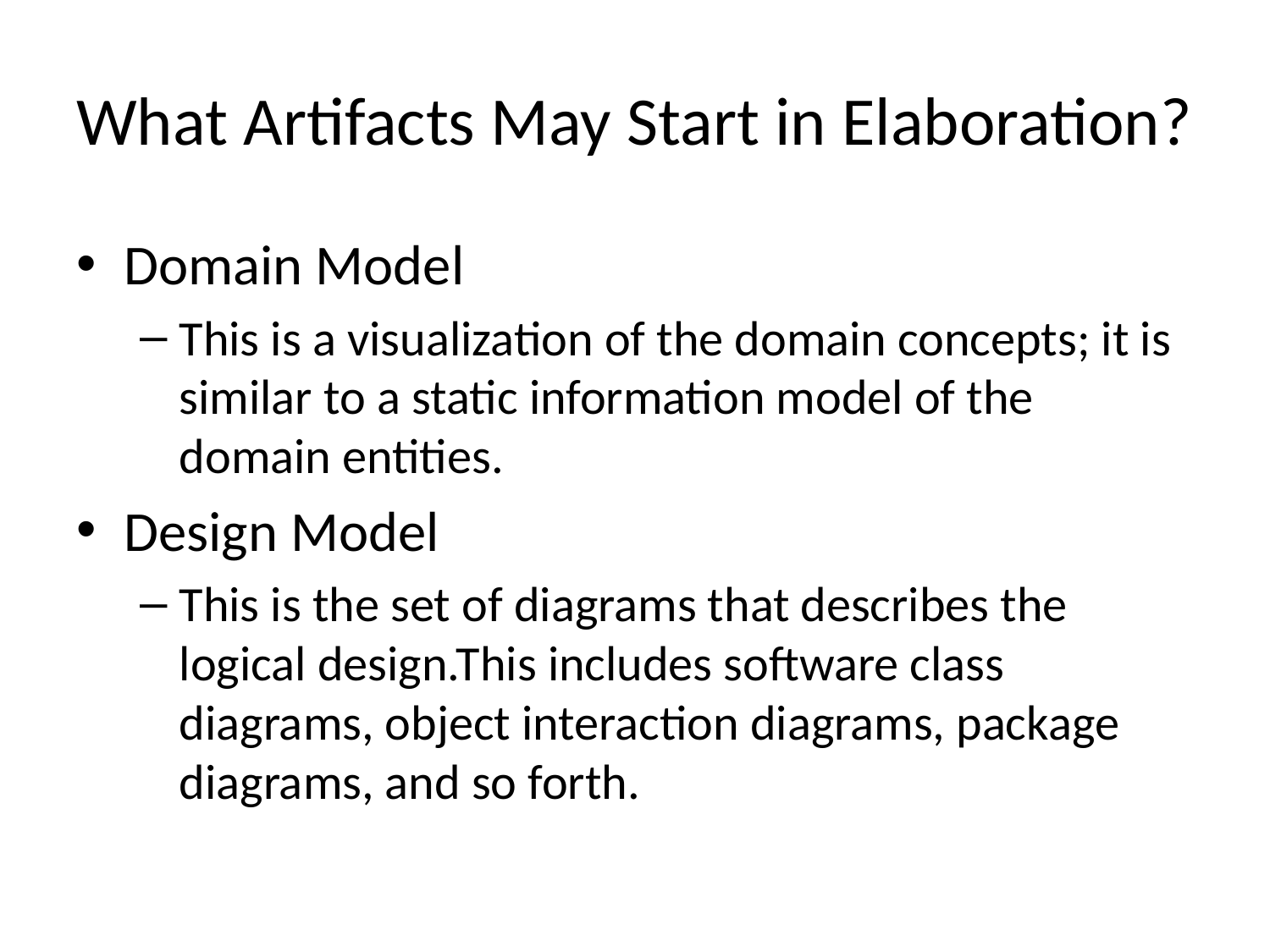

# What Artifacts May Start in Elaboration?
Domain Model
This is a visualization of the domain concepts; it is similar to a static information model of the domain entities.
Design Model
This is the set of diagrams that describes the logical design.This includes software class diagrams, object interaction diagrams, package diagrams, and so forth.